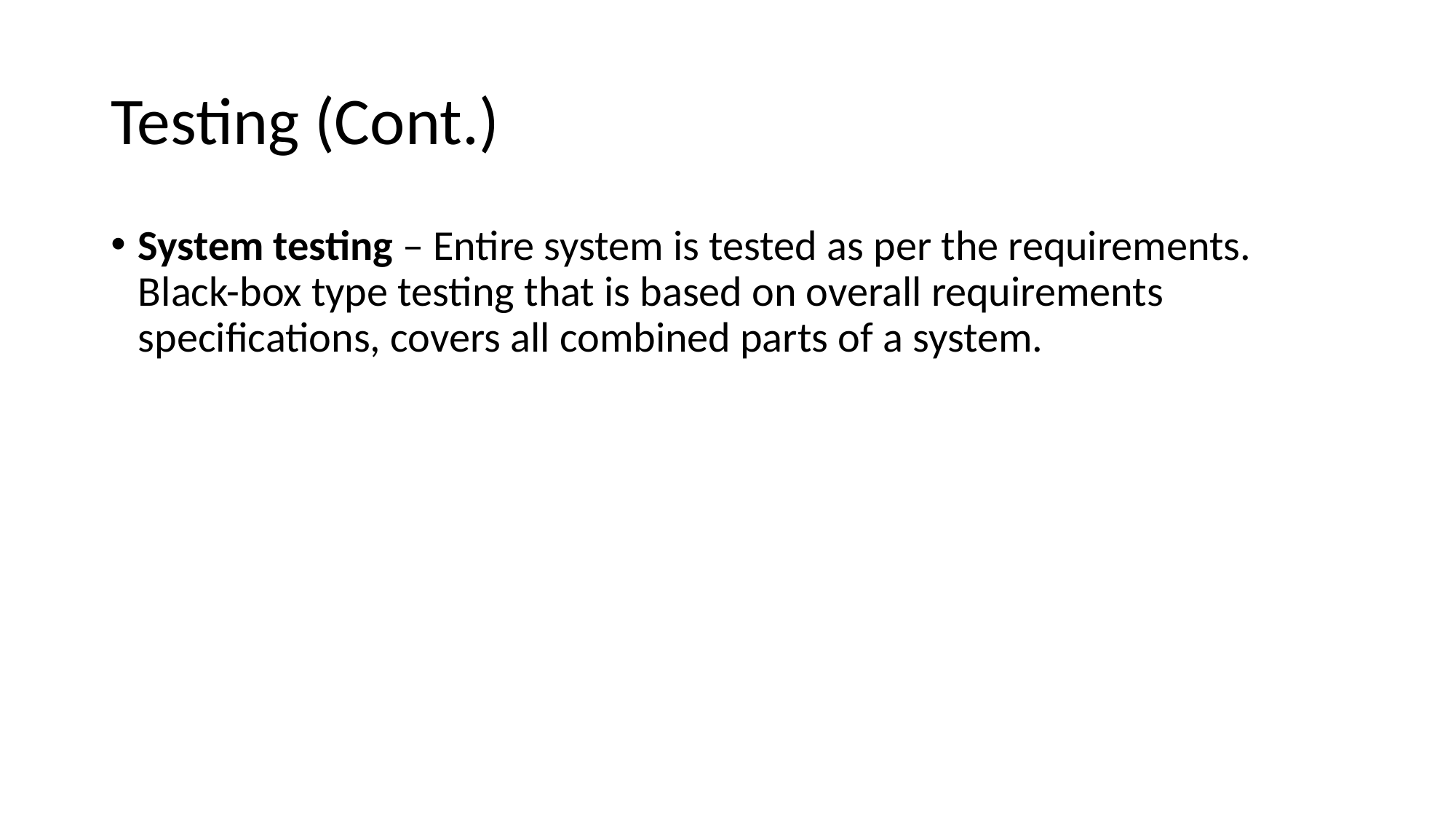

# Testing (Cont.)
System testing – Entire system is tested as per the requirements. Black-box type testing that is based on overall requirements specifications, covers all combined parts of a system.